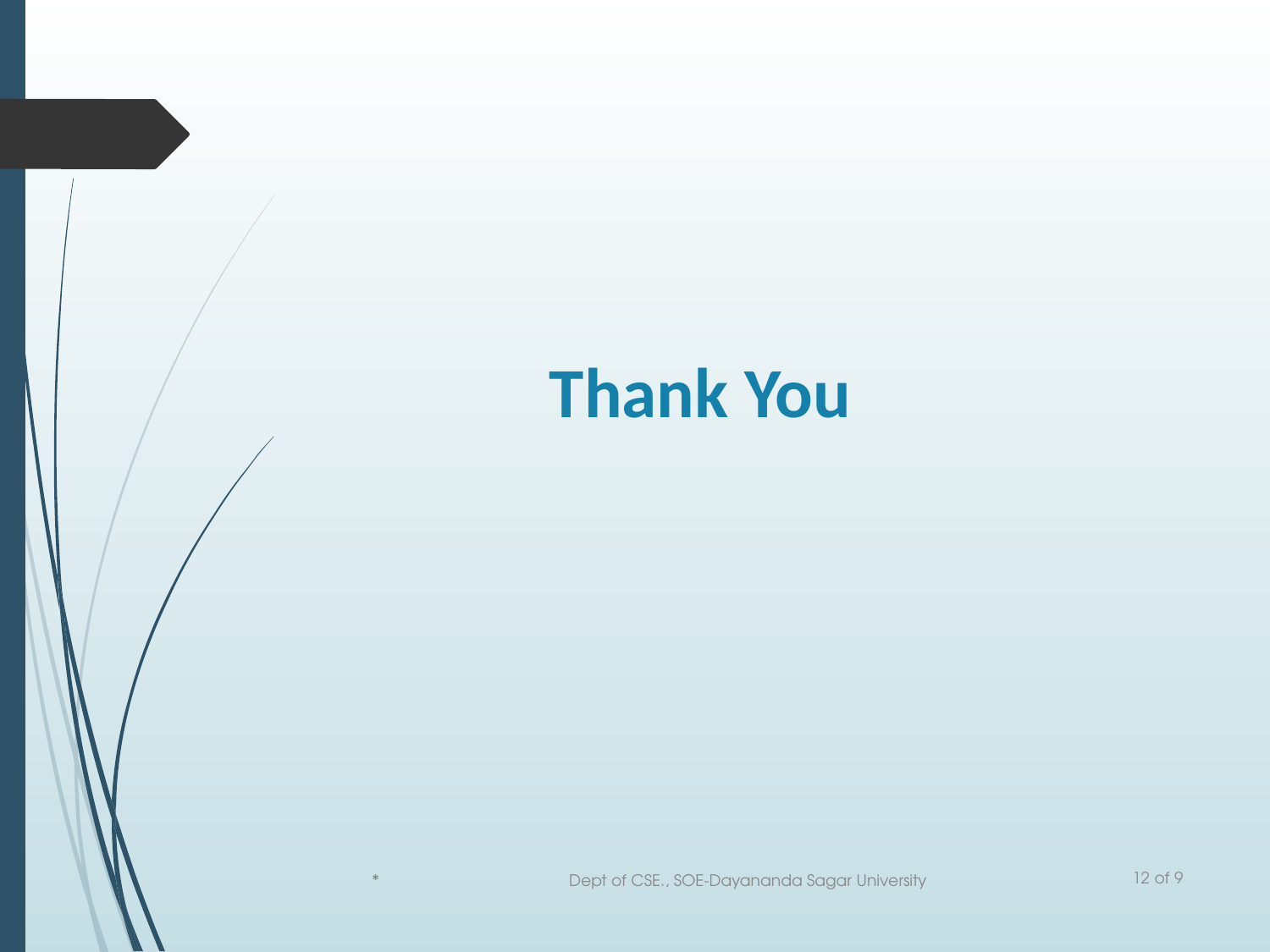

# Thank You
12 of 9
*
Dept of CSE., SOE-Dayananda Sagar University